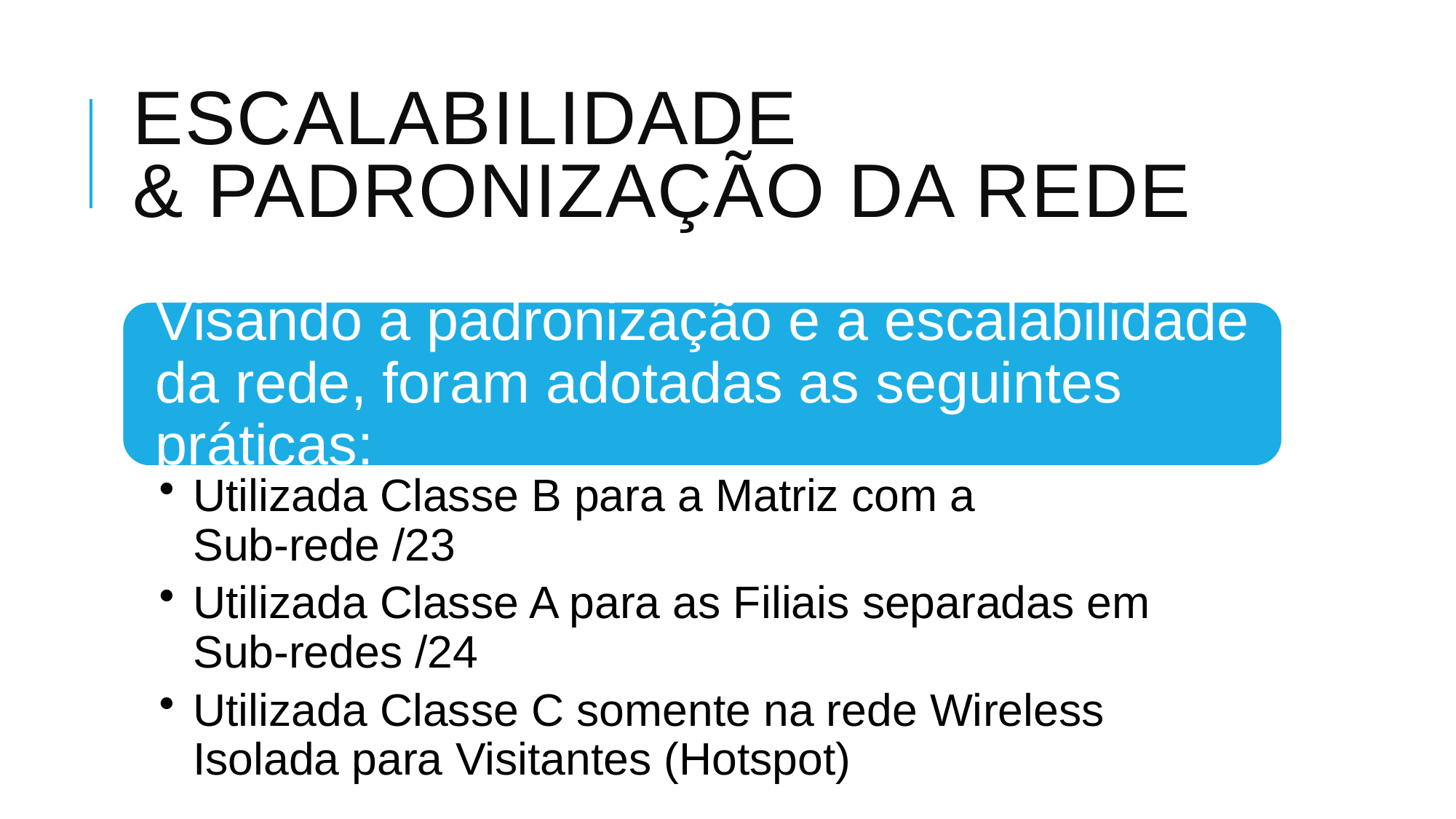

# Escalabilidade & PADRONIZAÇÃO DA REDE
Visando a padronização e a escalabilidade da rede, foram adotadas as seguintes práticas:
Utilizada Classe B para a Matriz com a Sub-rede /23
Utilizada Classe A para as Filiais separadas em Sub-redes /24
Utilizada Classe C somente na rede Wireless Isolada para Visitantes (Hotspot)